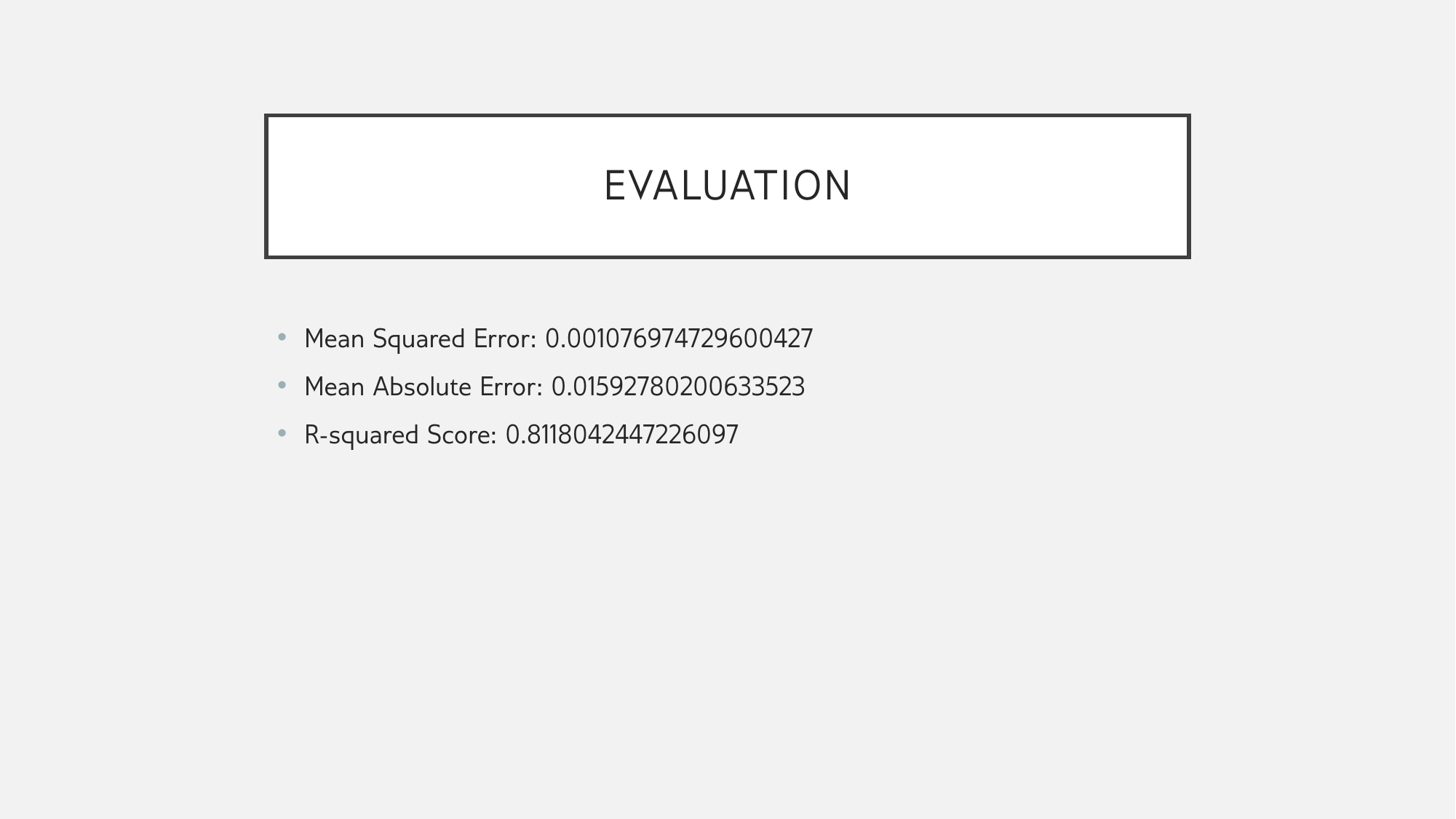

# Evaluation
Mean Squared Error: 0.001076974729600427
Mean Absolute Error: 0.01592780200633523
R-squared Score: 0.8118042447226097